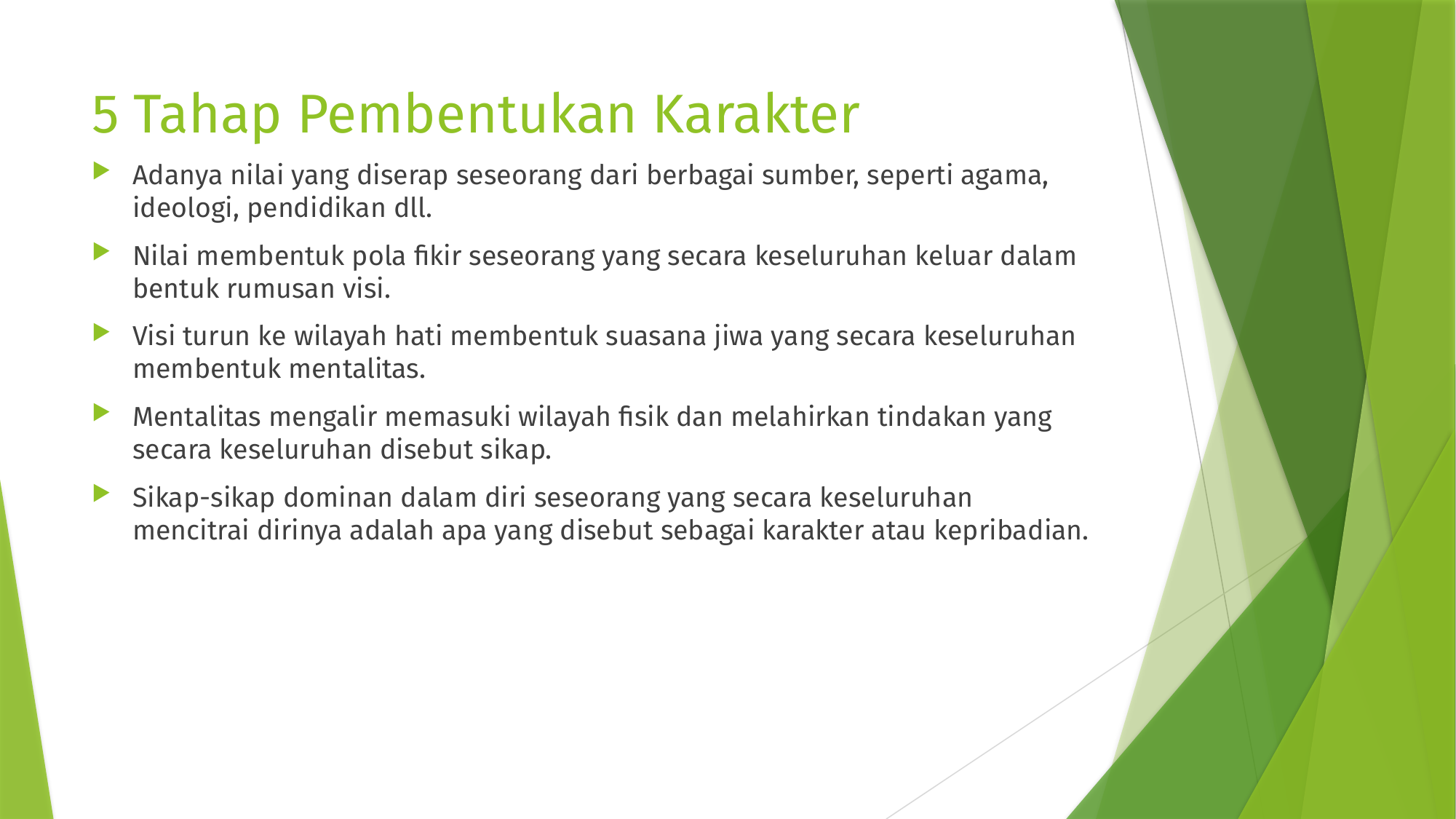

# 5 Tahap Pembentukan Karakter
Adanya nilai yang diserap seseorang dari berbagai sumber, seperti agama, ideologi, pendidikan dll.
Nilai membentuk pola fikir seseorang yang secara keseluruhan keluar dalam bentuk rumusan visi.
Visi turun ke wilayah hati membentuk suasana jiwa yang secara keseluruhan membentuk mentalitas.
Mentalitas mengalir memasuki wilayah fisik dan melahirkan tindakan yang secara keseluruhan disebut sikap.
Sikap-sikap dominan dalam diri seseorang yang secara keseluruhan mencitrai dirinya adalah apa yang disebut sebagai karakter atau kepribadian.